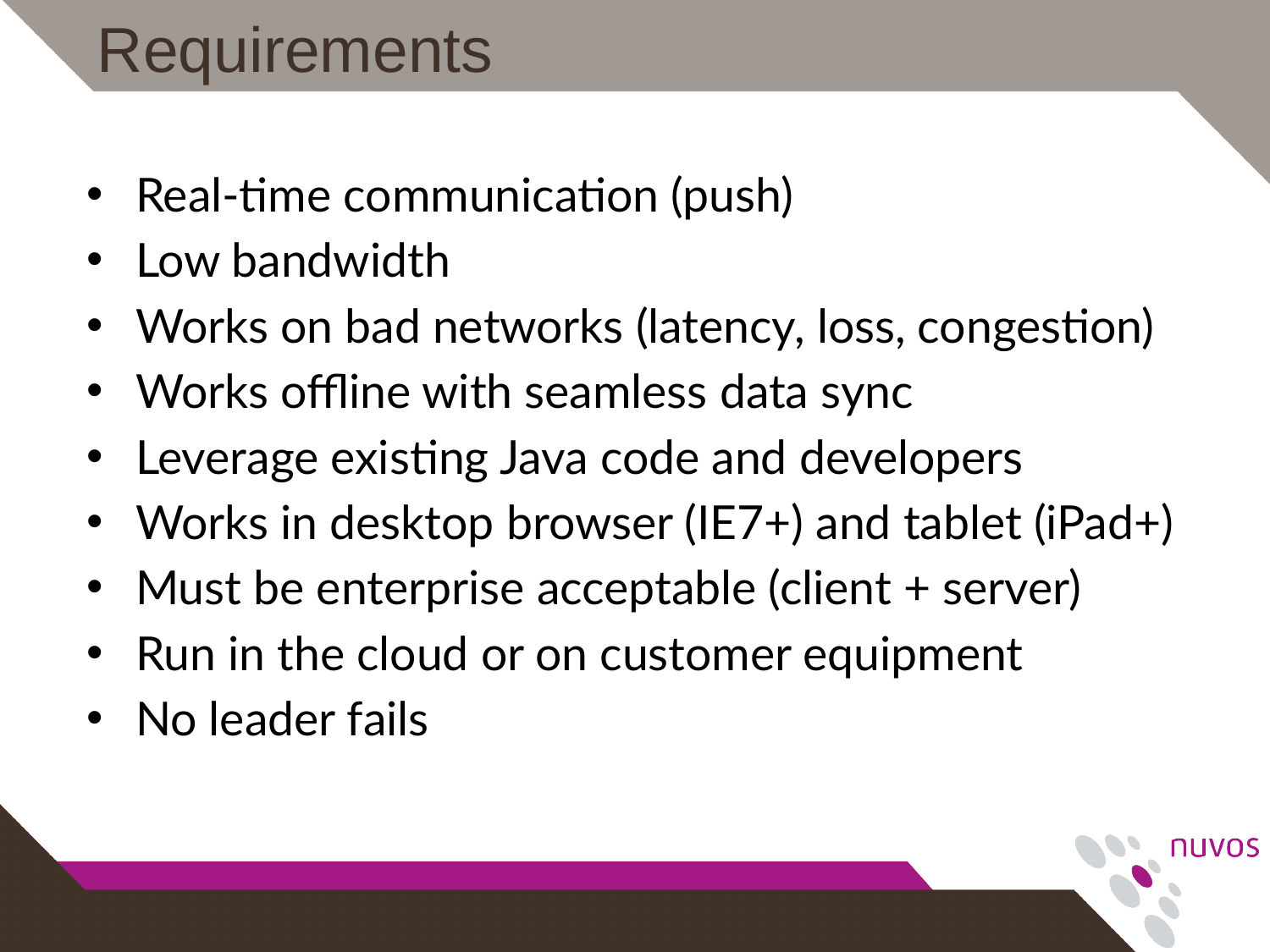

# Requirements
Real-time communication (push)
Low bandwidth
Works on bad networks (latency, loss, congestion)
Works offline with seamless data sync
Leverage existing Java code and developers
Works in desktop browser (IE7+) and tablet (iPad+)
Must be enterprise acceptable (client + server)
Run in the cloud or on customer equipment
No leader fails